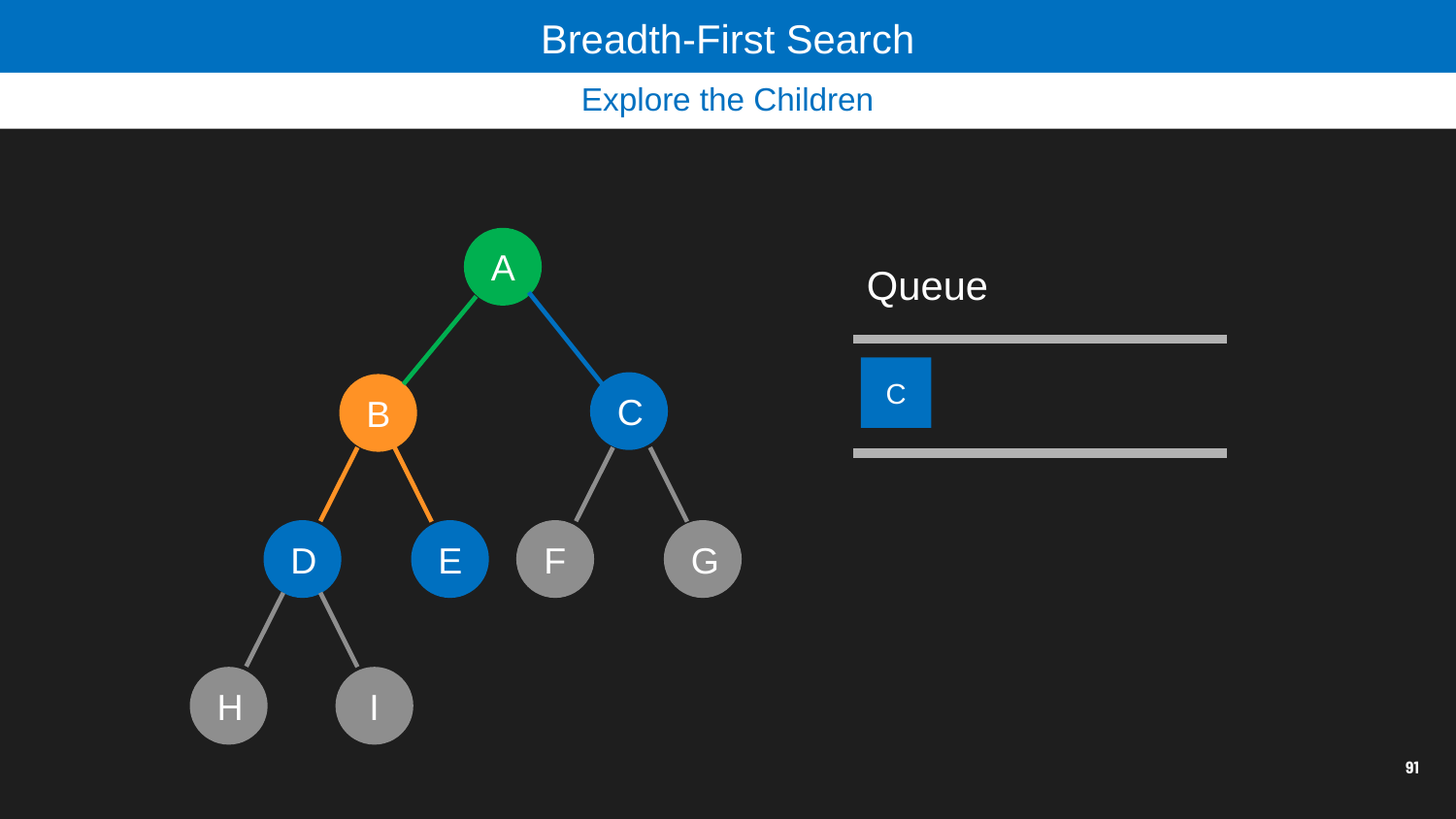

Breadth-First Search
Explore the Children

A
Queue
C
D
E
C
B
D
E
F
G
H
I
91